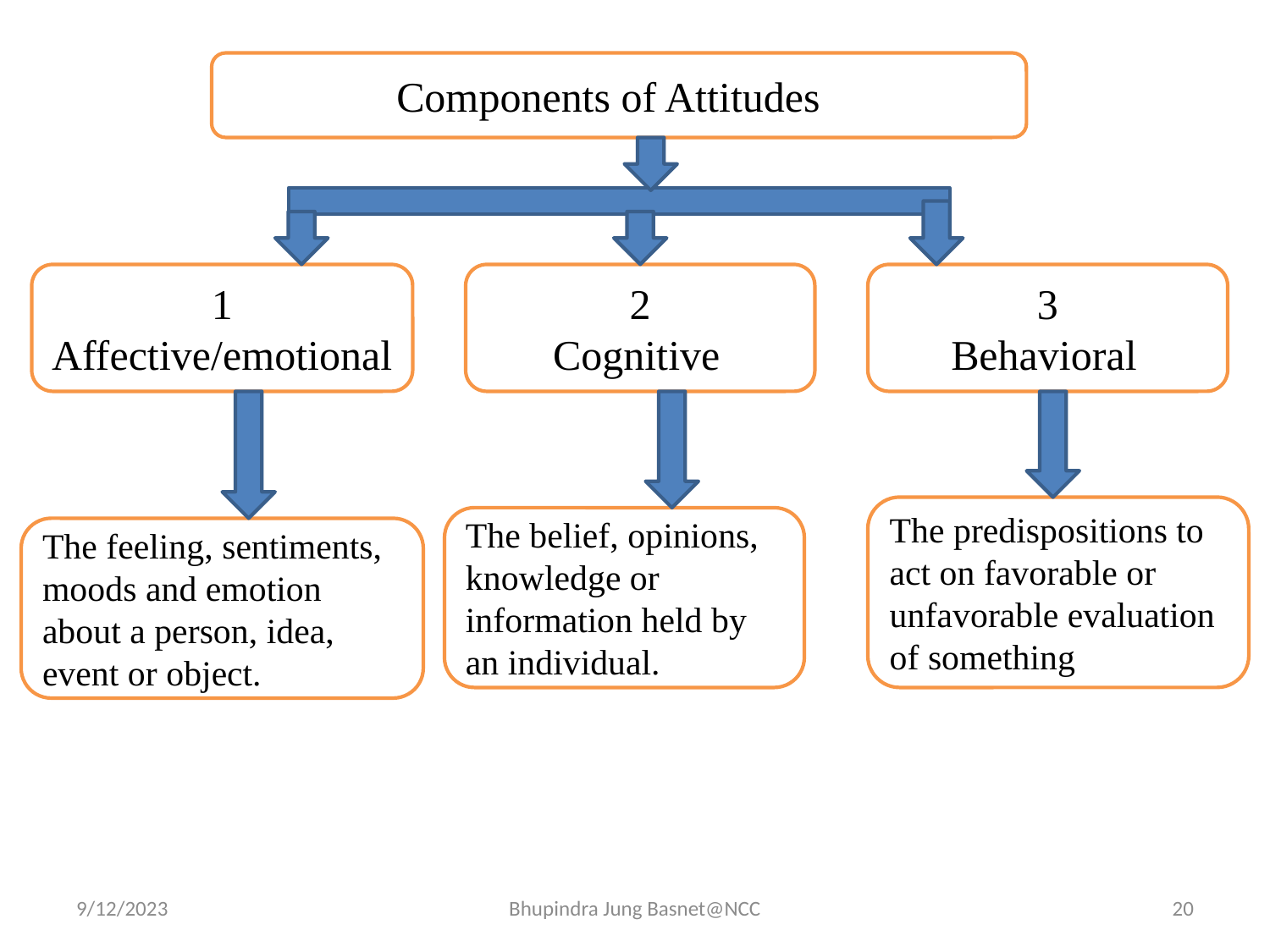

Components of Attitudes

1
Affective/emotional
2
Cognitive
3
Behavioral

The predispositions to act on favorable or unfavorable evaluation of something
The belief, opinions, knowledge or information held by an individual.
The feeling, sentiments, moods and emotion about a person, idea, event or object.
9/12/2023
Bhupindra Jung Basnet@NCC
20